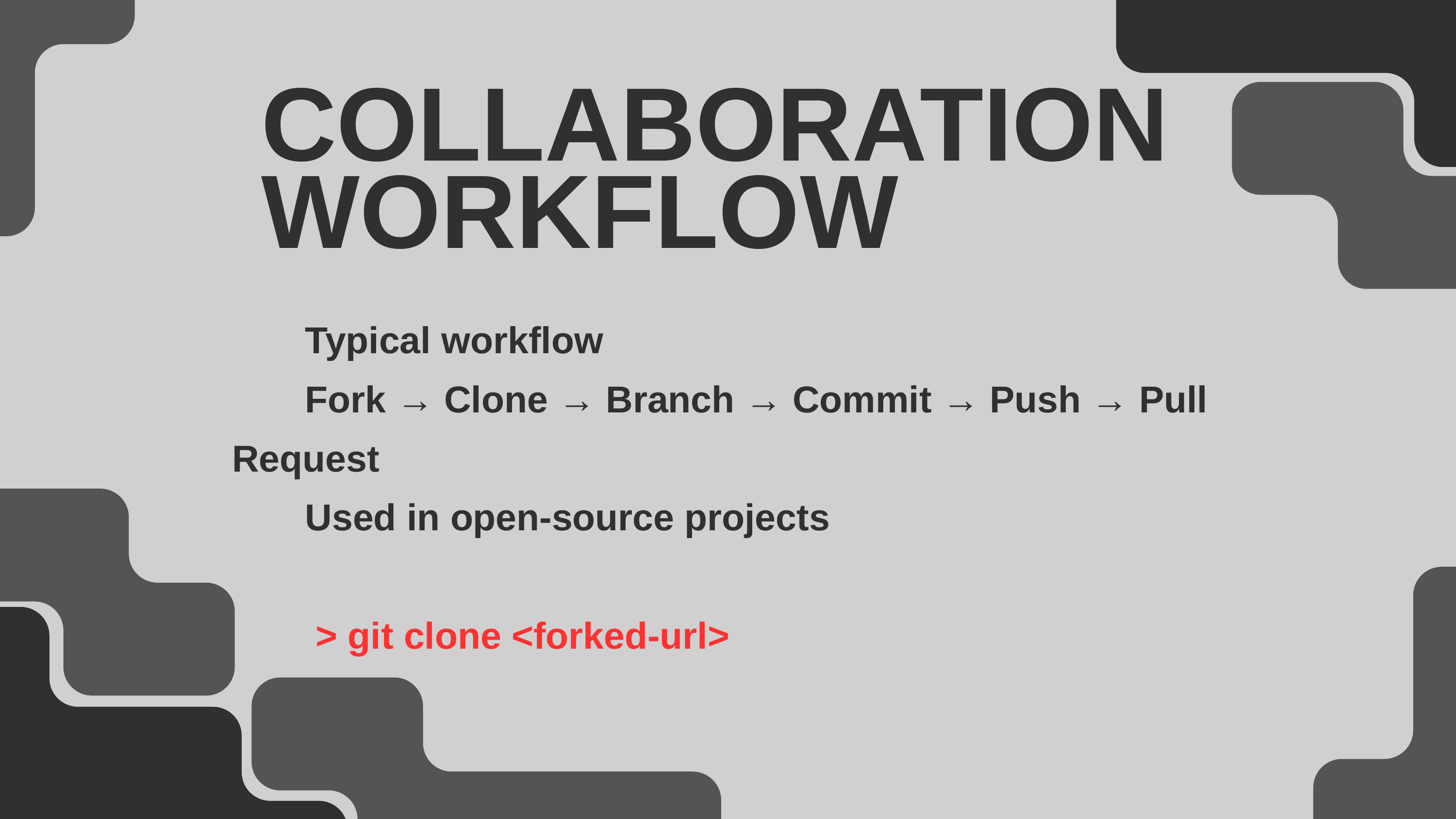

COLLABORATION WORKFLOW
       Typical workflow
       Fork → Clone → Branch → Commit → Push → Pull Request
       Used in open-source projects

        > git clone <forked-url>